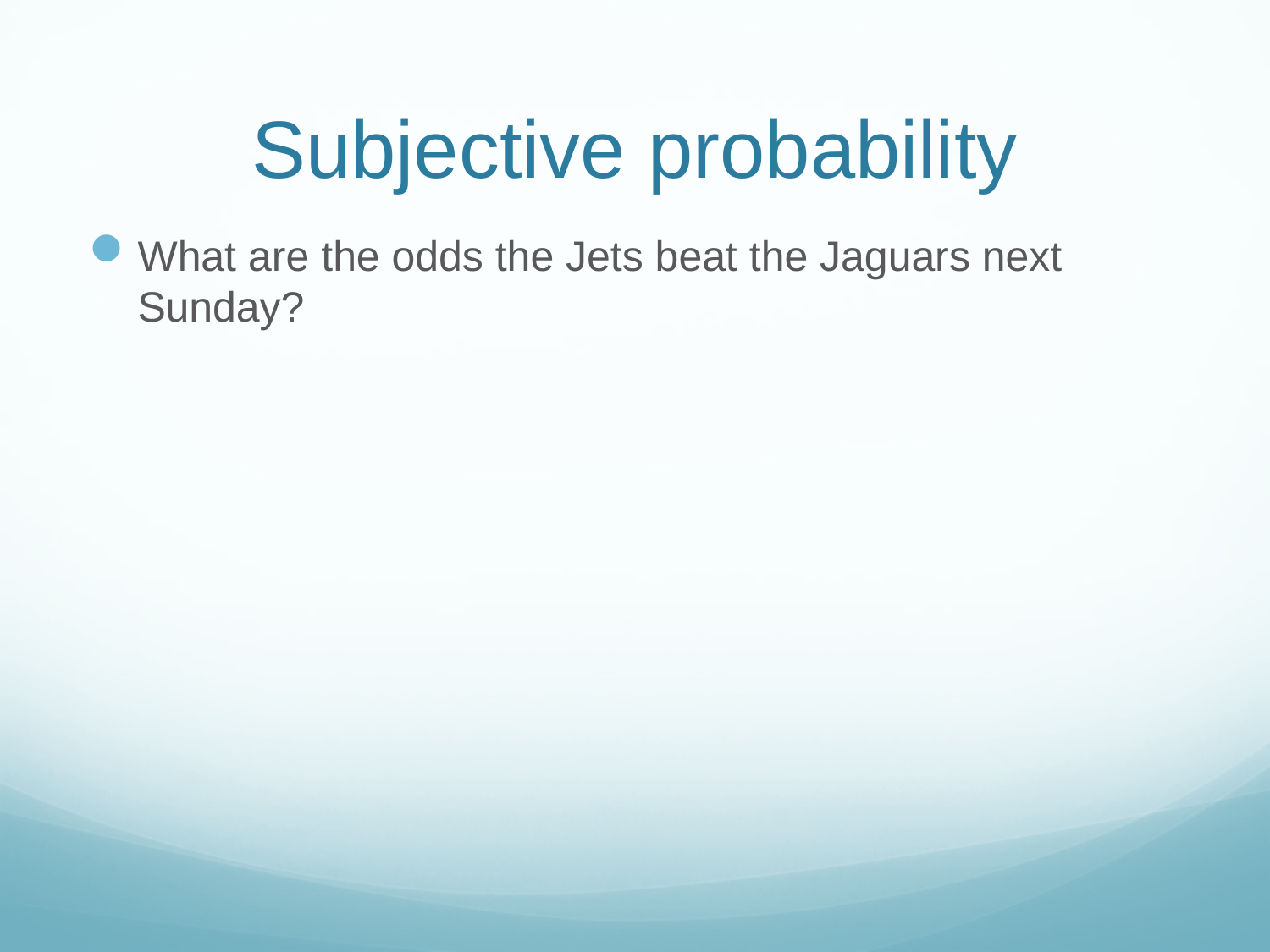

# Subjective probability
What are the odds the Jets beat the Jaguars next Sunday?